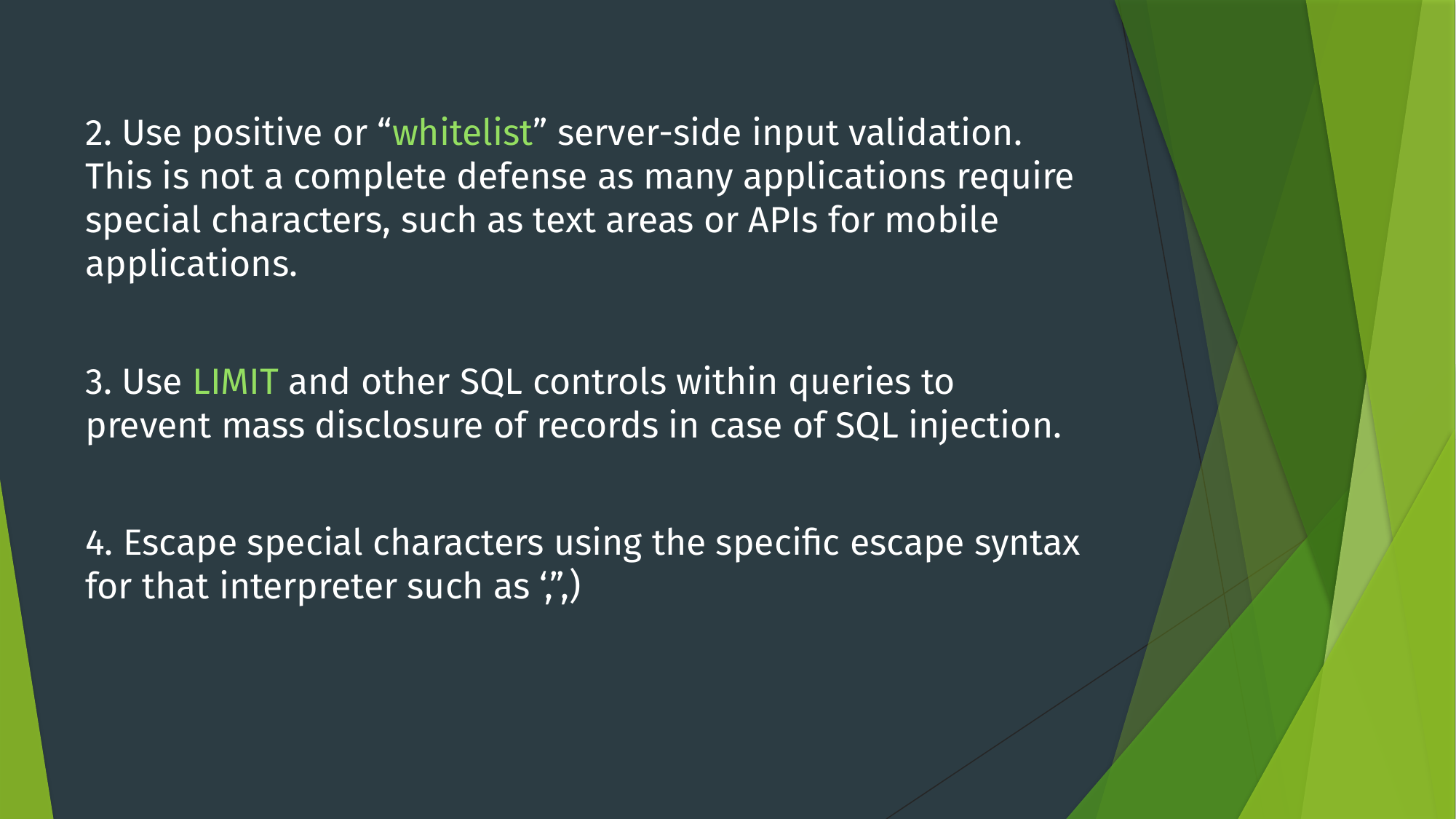

2. Use positive or “whitelist” server-side input validation. This is not a complete defense as many applications require special characters, such as text areas or APIs for mobile applications.

3. Use LIMIT and other SQL controls within queries to prevent mass disclosure of records in case of SQL injection.

4. Escape special characters using the specific escape syntax for that interpreter such as ‘,”,)